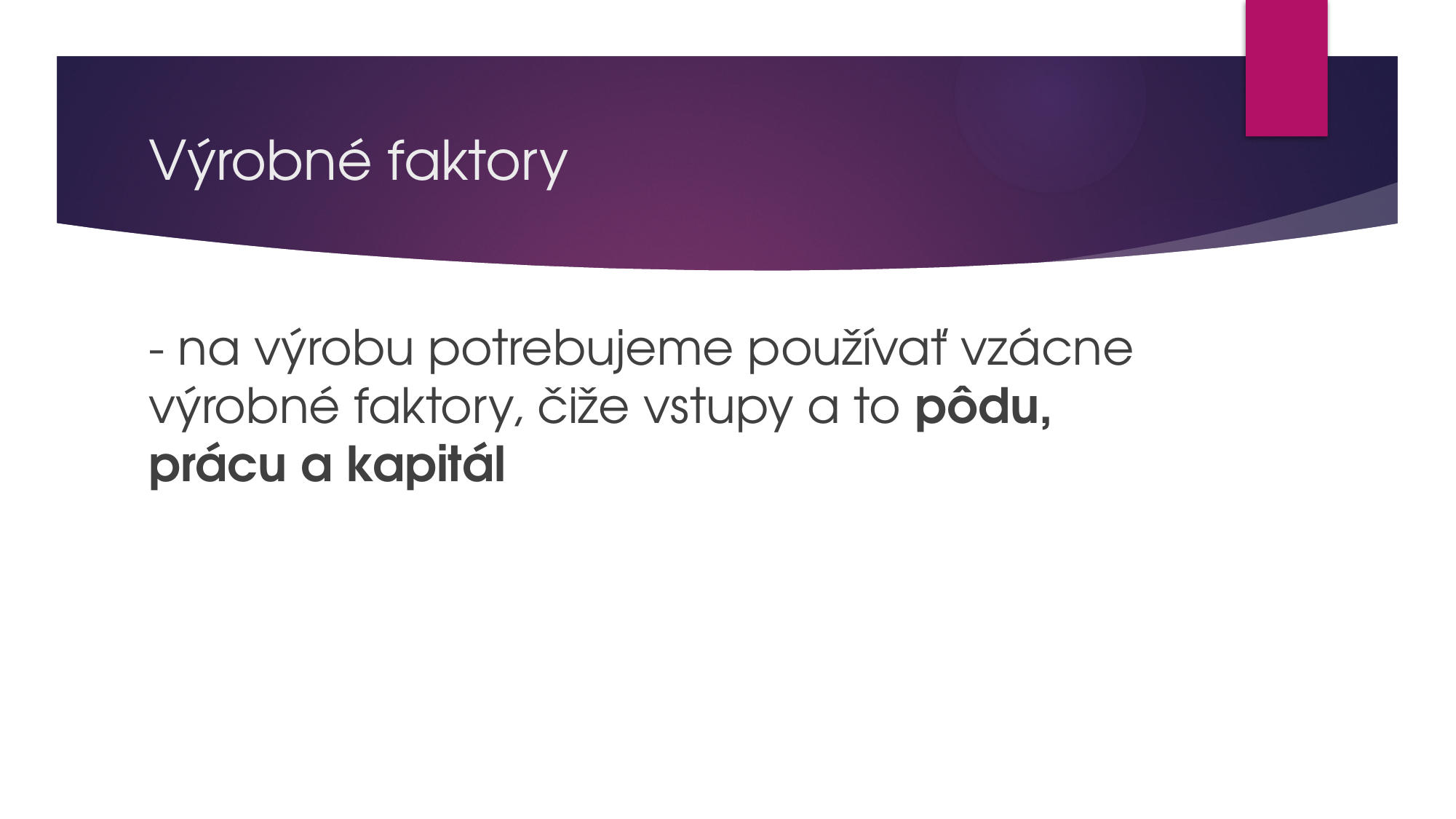

# Výrobné faktory
- na výrobu potrebujeme používať vzácne výrobné faktory, čiže vstupy a to pôdu, prácu a kapitál